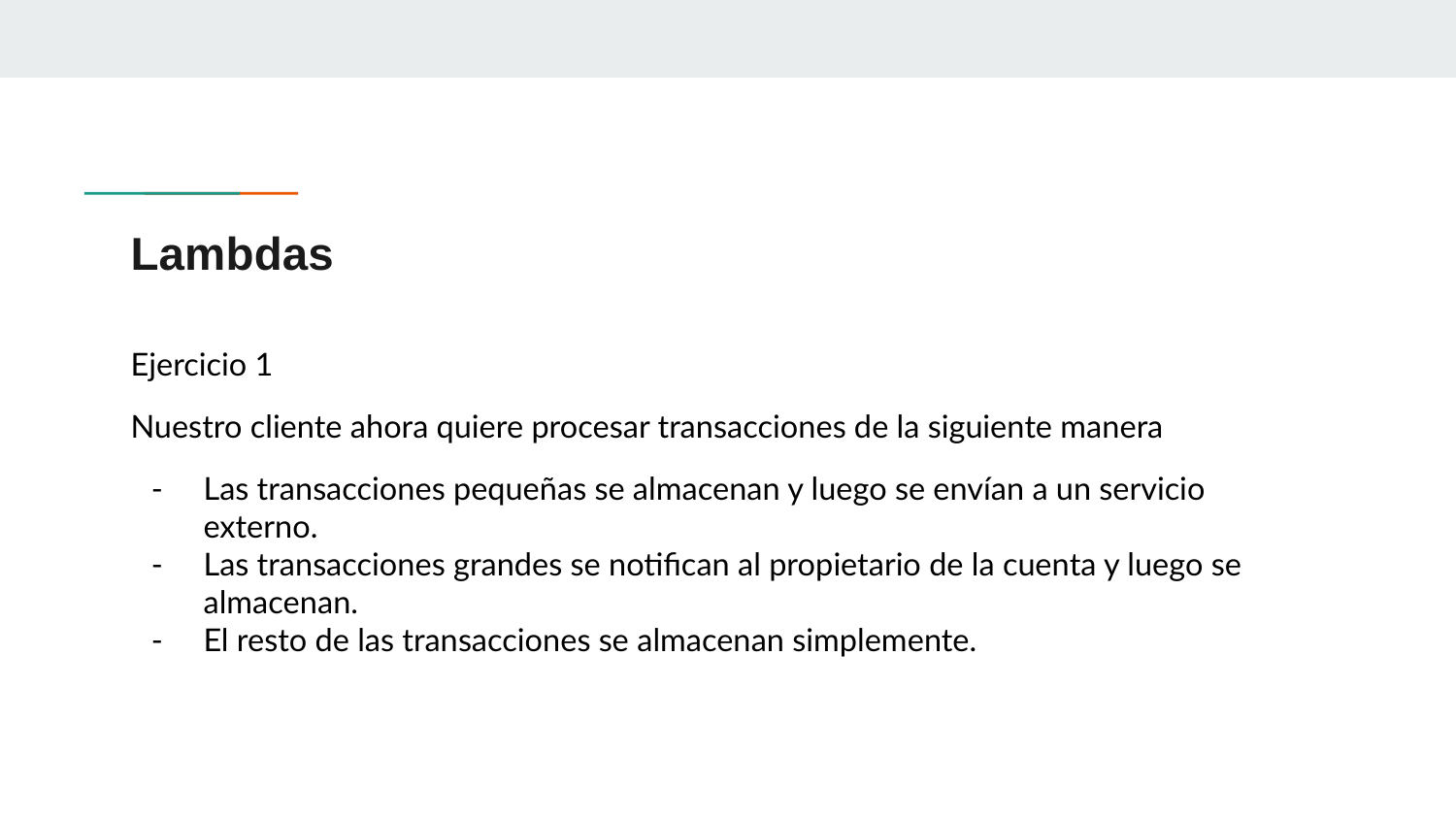

# Lambdas
Ejercicio 1
Nuestro cliente ahora quiere procesar transacciones de la siguiente manera
Las transacciones pequeñas se almacenan y luego se envían a un servicio externo.
Las transacciones grandes se notifican al propietario de la cuenta y luego se almacenan.
El resto de las transacciones se almacenan simplemente.